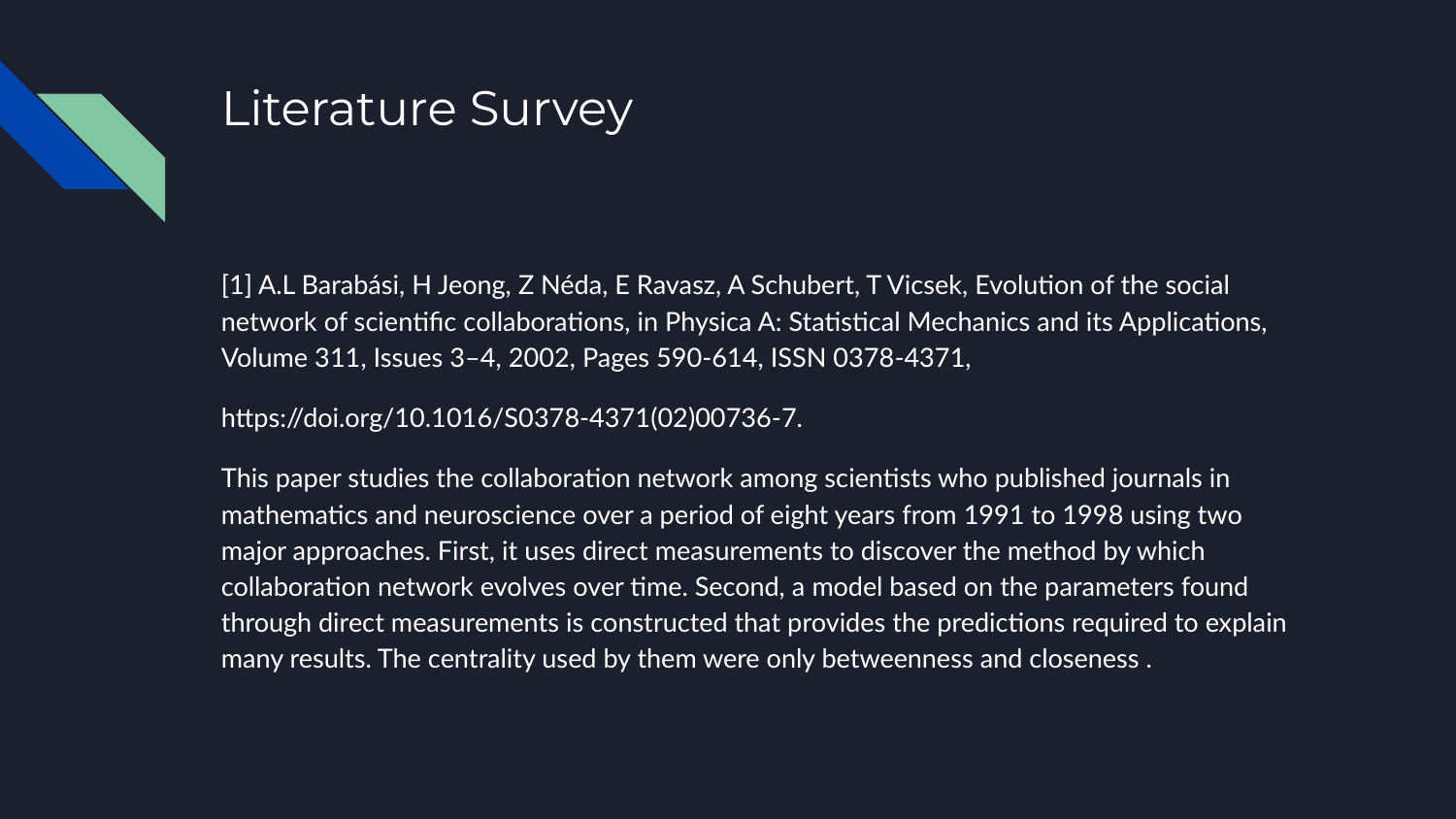

# Literature Survey
[1] A.L Barabási, H Jeong, Z Néda, E Ravasz, A Schubert, T Vicsek, Evolution of the social network of scientific collaborations, in Physica A: Statistical Mechanics and its Applications, Volume 311, Issues 3–4, 2002, Pages 590-614, ISSN 0378-4371,
https://doi.org/10.1016/S0378-4371(02)00736-7.
This paper studies the collaboration network among scientists who published journals in mathematics and neuroscience over a period of eight years from 1991 to 1998 using two major approaches. First, it uses direct measurements to discover the method by which collaboration network evolves over time. Second, a model based on the parameters found through direct measurements is constructed that provides the predictions required to explain many results. The centrality used by them were only betweenness and closeness .